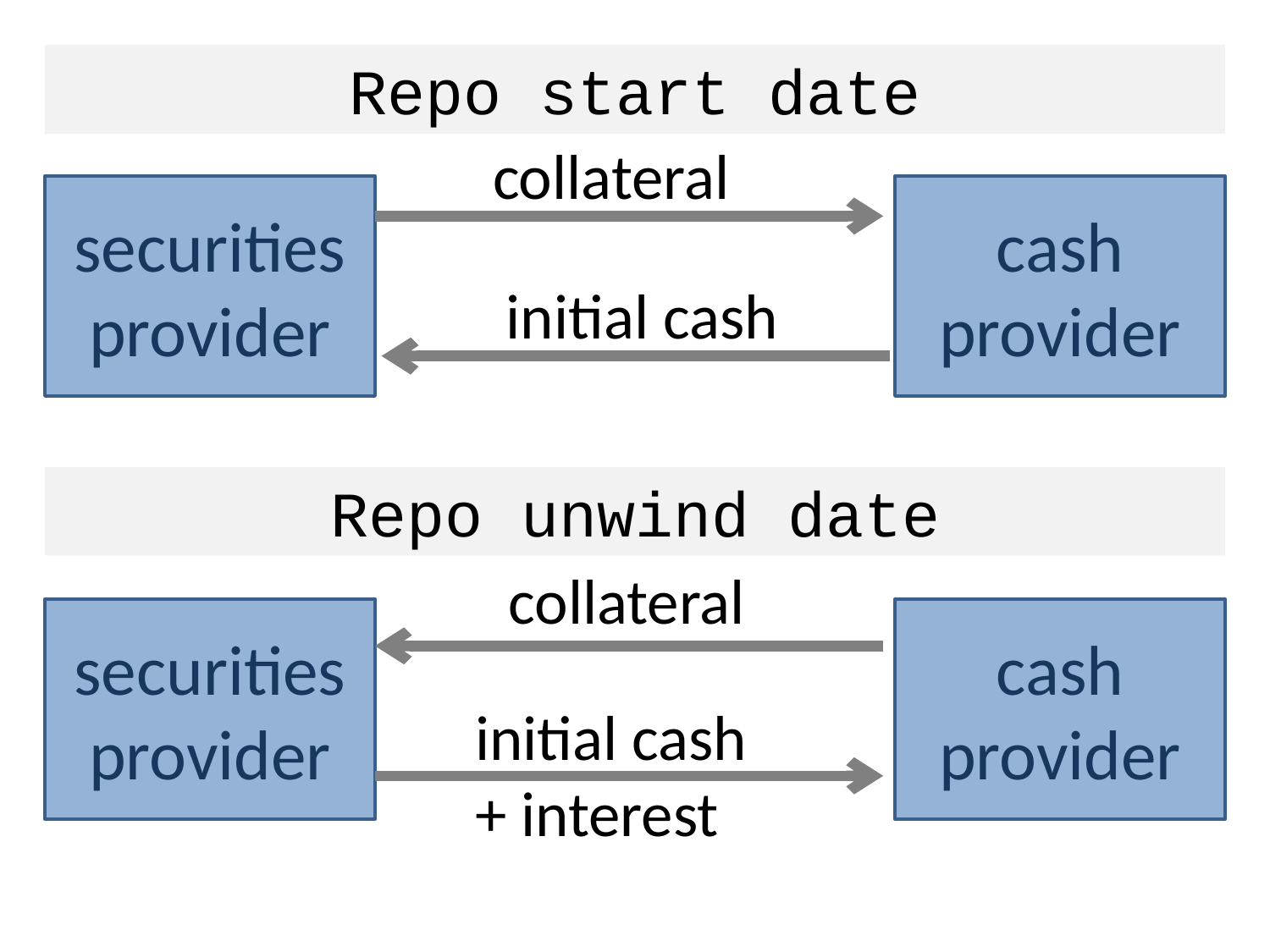

Repo start date
collateral
securities provider
cash
provider
initial cash
Repo unwind date
collateral
securities provider
cash
provider
initial cash
+ interest